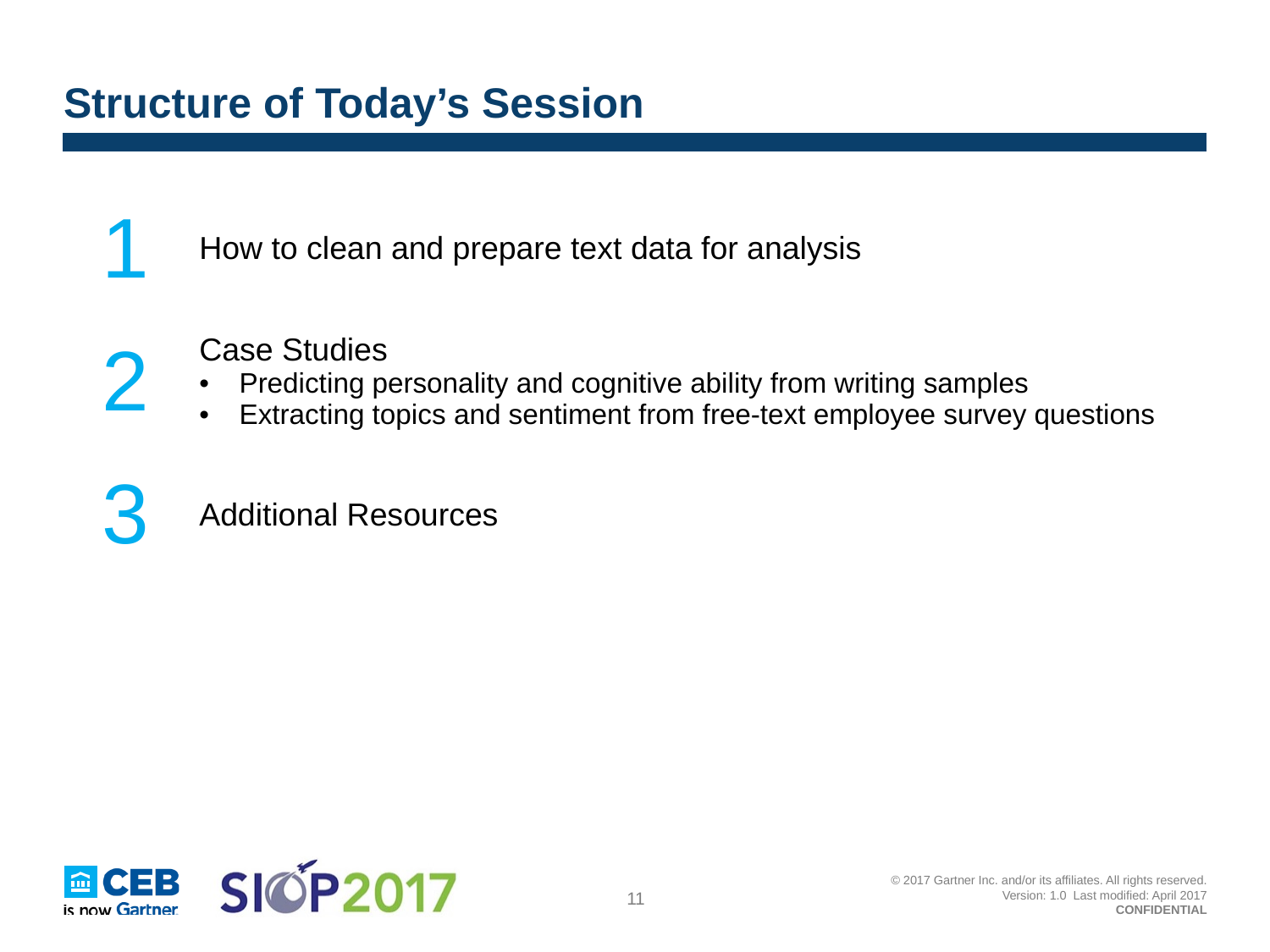

# Structure of Today’s Session
| 1 | How to clean and prepare text data for analysis |
| --- | --- |
| 2 | Case Studies Predicting personality and cognitive ability from writing samples Extracting topics and sentiment from free-text employee survey questions |
| 3 | Additional Resources |